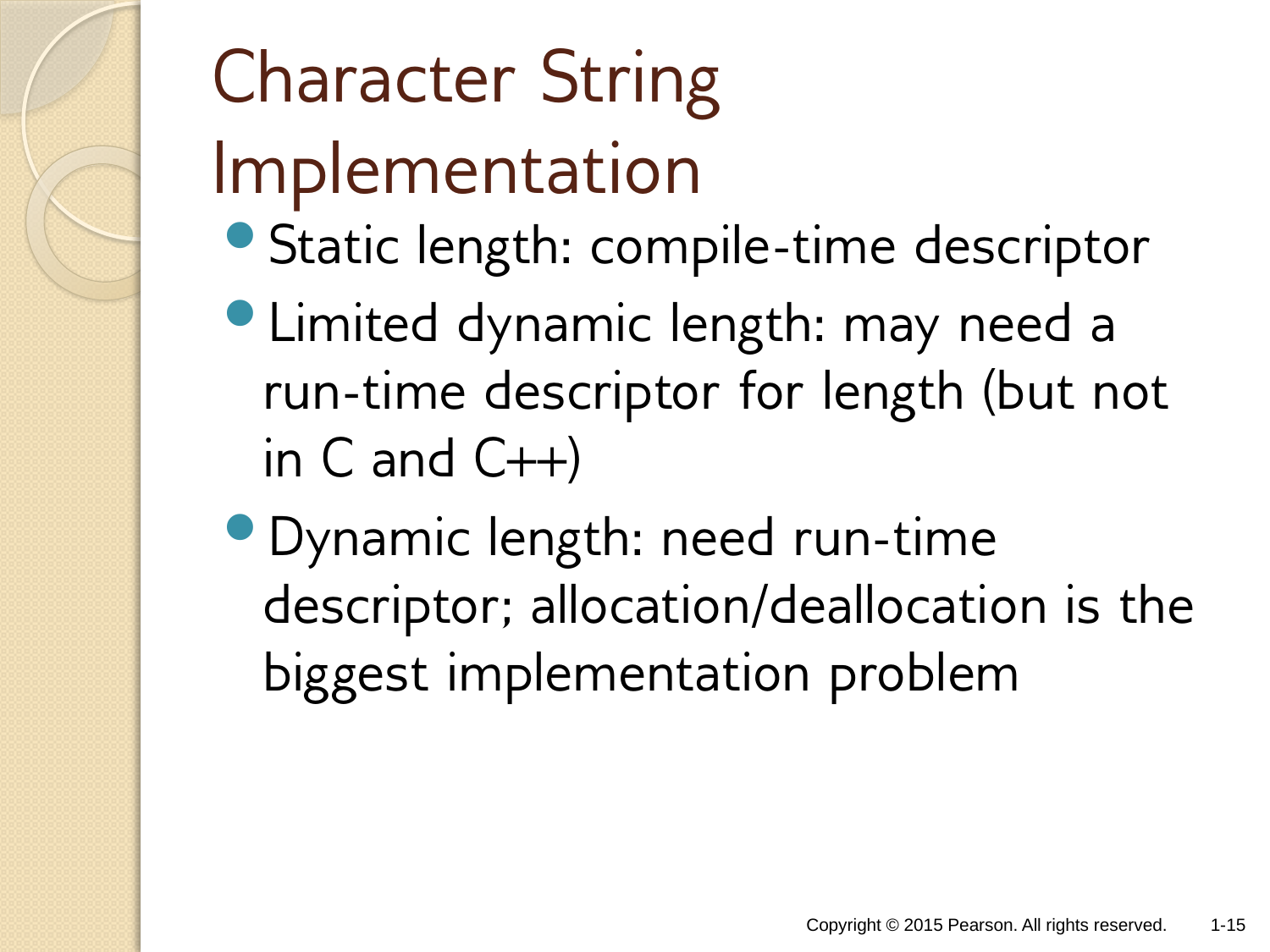

# Character String Implementation
Static length: compile-time descriptor
Limited dynamic length: may need a run-time descriptor for length (but not in C and C++)
Dynamic length: need run-time descriptor; allocation/deallocation is the biggest implementation problem
Copyright © 2015 Pearson. All rights reserved.
1-15